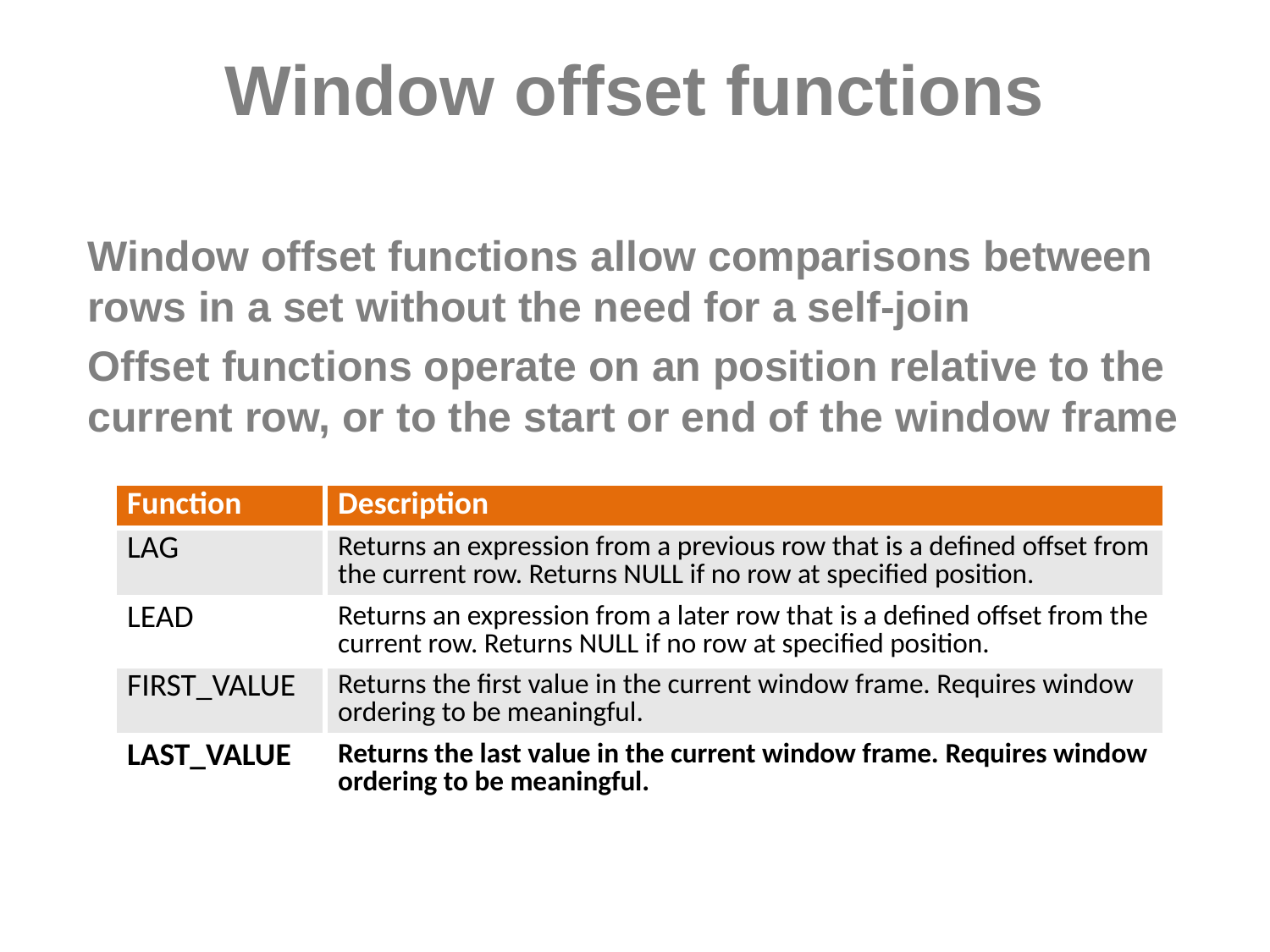

# Window offset functions
Window offset functions allow comparisons between rows in a set without the need for a self-join
Offset functions operate on an position relative to the current row, or to the start or end of the window frame
| Function | Description |
| --- | --- |
| LAG | Returns an expression from a previous row that is a defined offset from the current row. Returns NULL if no row at specified position. |
| LEAD | Returns an expression from a later row that is a defined offset from the current row. Returns NULL if no row at specified position. |
| FIRST\_VALUE | Returns the first value in the current window frame. Requires window ordering to be meaningful. |
| LAST\_VALUE | Returns the last value in the current window frame. Requires window ordering to be meaningful. |